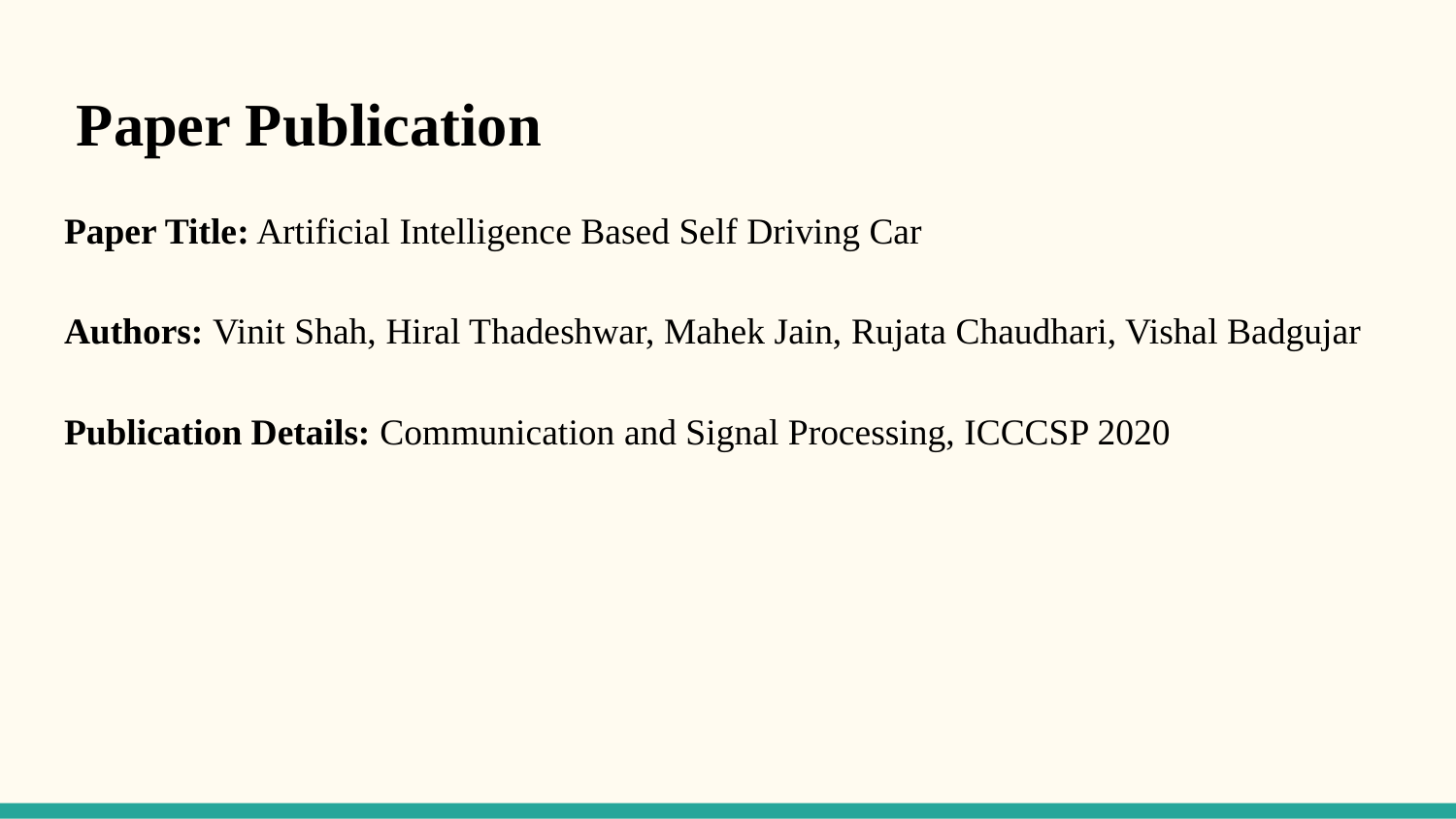

# Paper Publication
Paper Title: Artificial Intelligence Based Self Driving Car

Authors: Vinit Shah, Hiral Thadeshwar, Mahek Jain, Rujata Chaudhari, Vishal Badgujar

Publication Details: Communication and Signal Processing, ICCCSP 2020